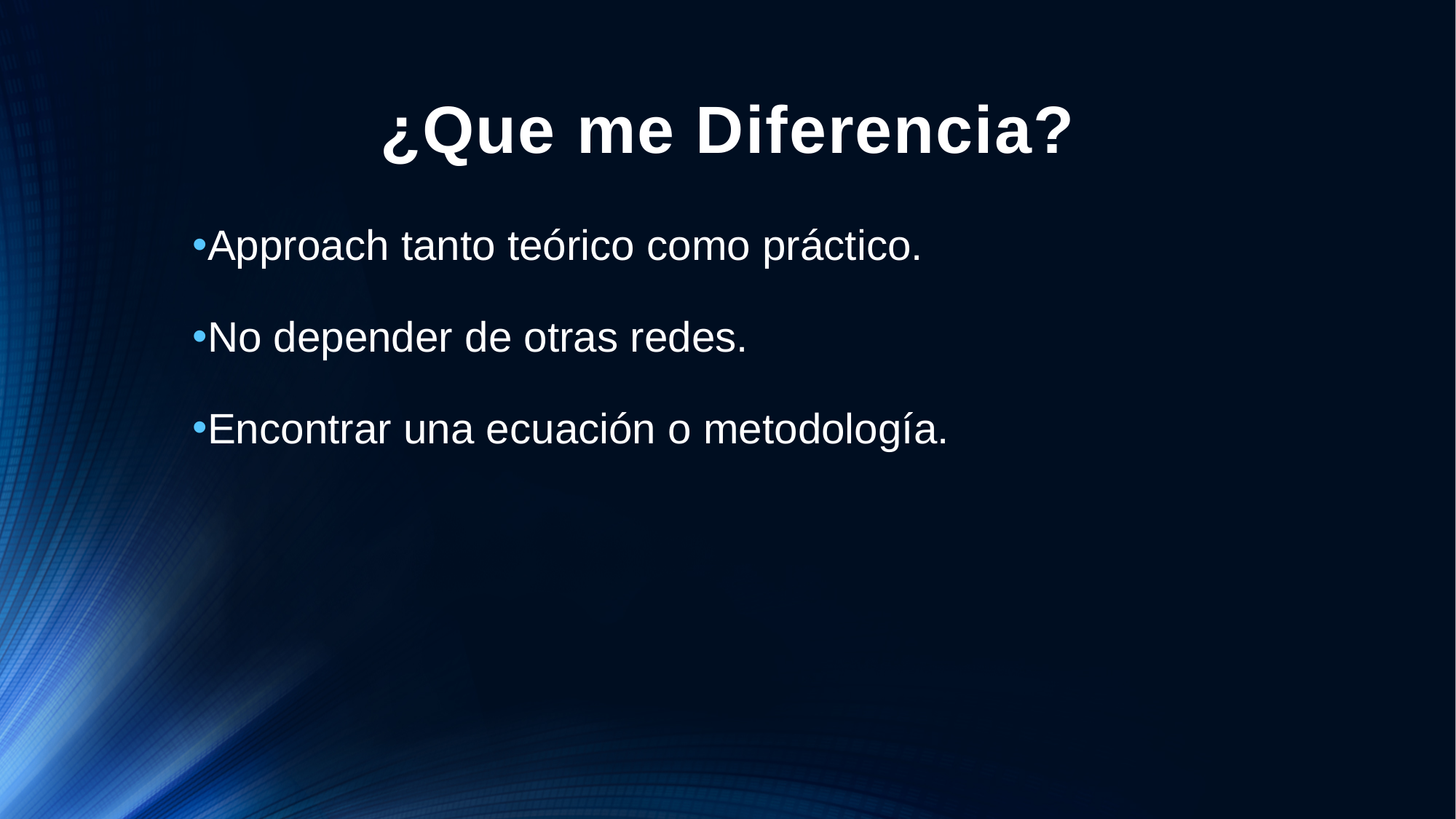

# ¿Que me Diferencia?
Approach tanto teórico como práctico.

No depender de otras redes.

Encontrar una ecuación o metodología.